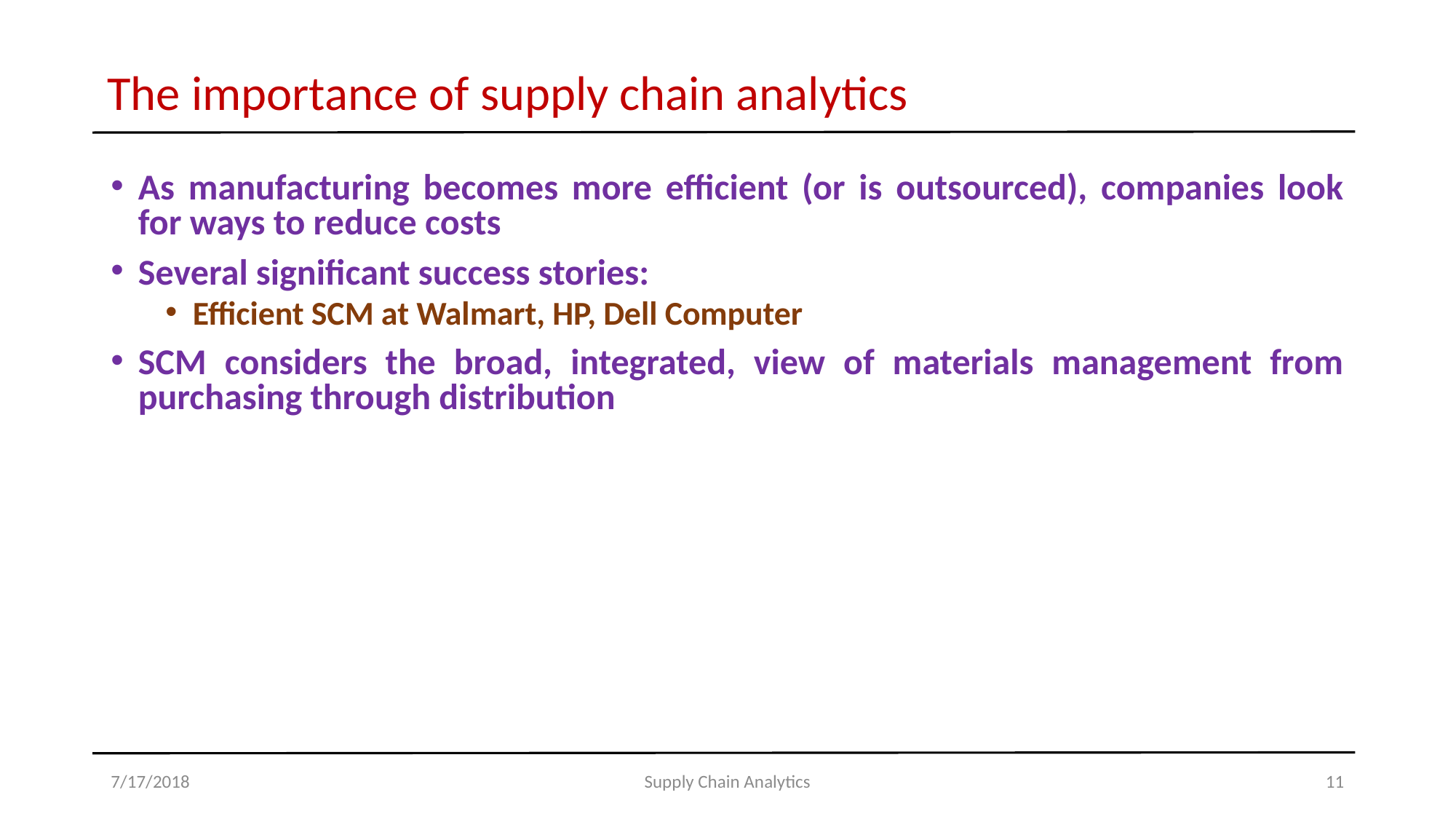

# The importance of supply chain analytics
As manufacturing becomes more efficient (or is outsourced), companies look for ways to reduce costs
Several significant success stories:
Efficient SCM at Walmart, HP, Dell Computer
SCM considers the broad, integrated, view of materials management from purchasing through distribution

7/17/2018
Supply Chain Analytics
11